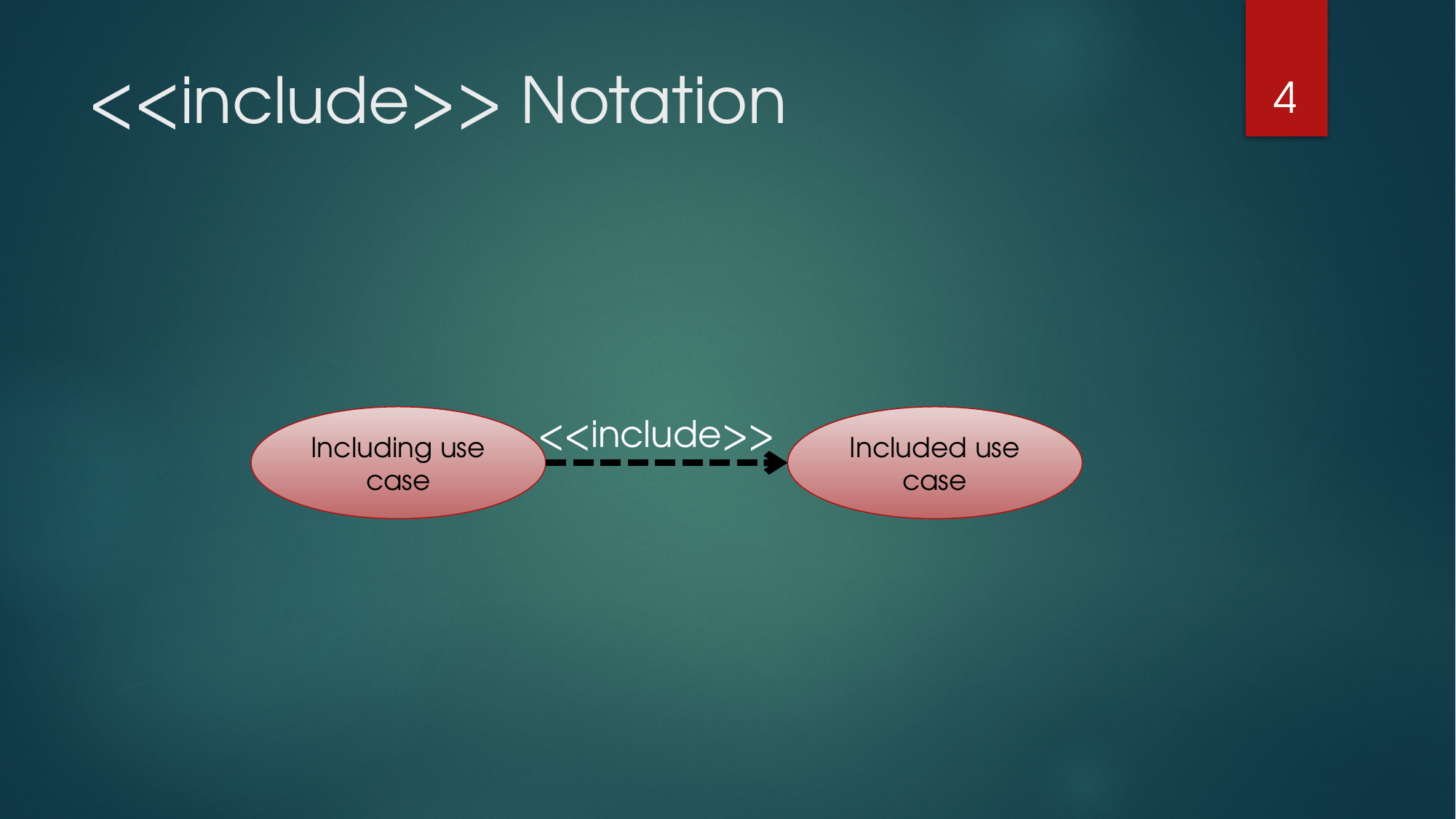

4
# <<include>> Notation

<<include>>
Including use case
Included use case